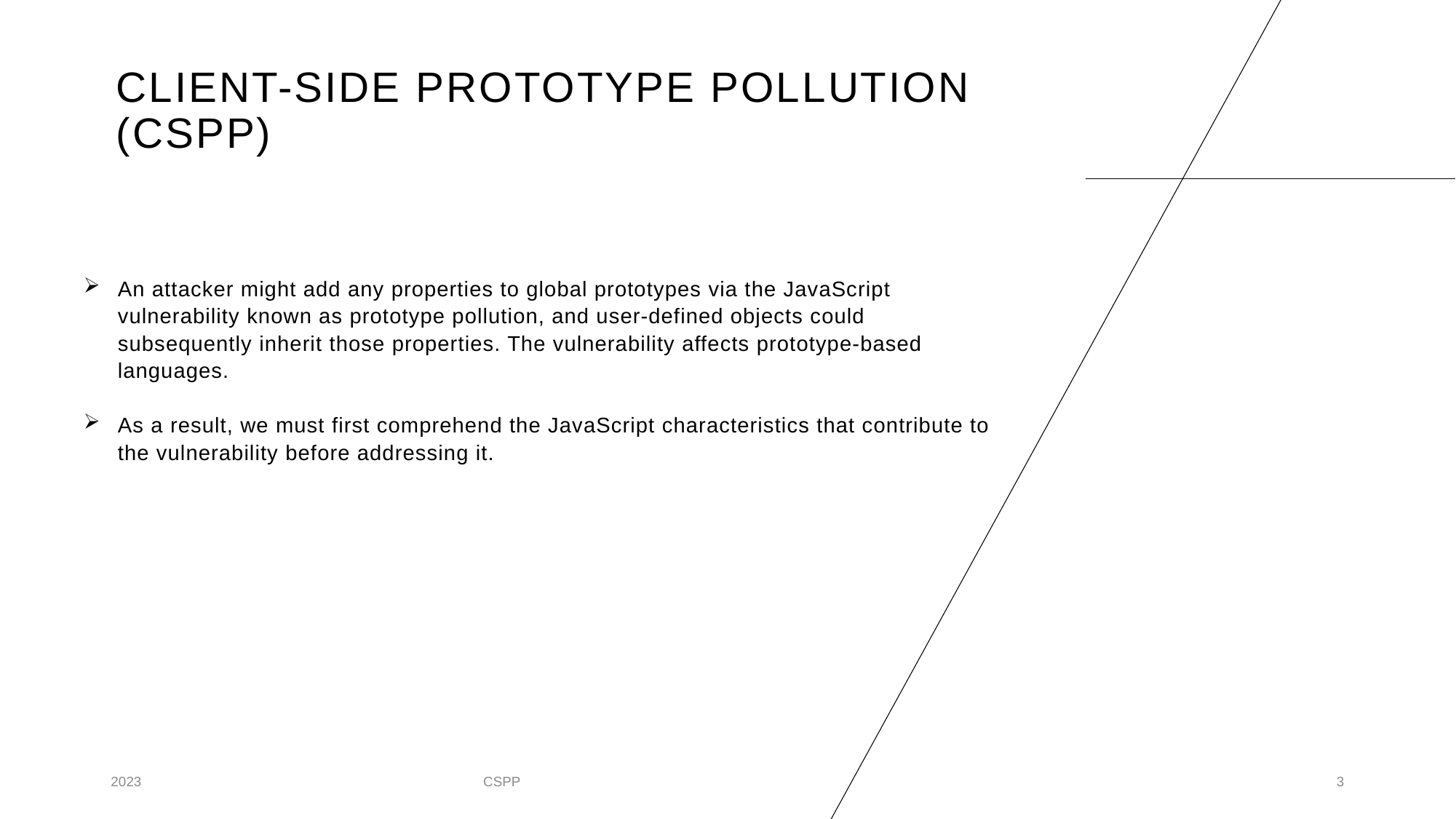

# Client-side prototype pollution (CSPP)
An attacker might add any properties to global prototypes via the JavaScript vulnerability known as prototype pollution, and user-defined objects could subsequently inherit those properties. The vulnerability affects prototype-based languages.
As a result, we must first comprehend the JavaScript characteristics that contribute to the vulnerability before addressing it.
2023
CSPP
3